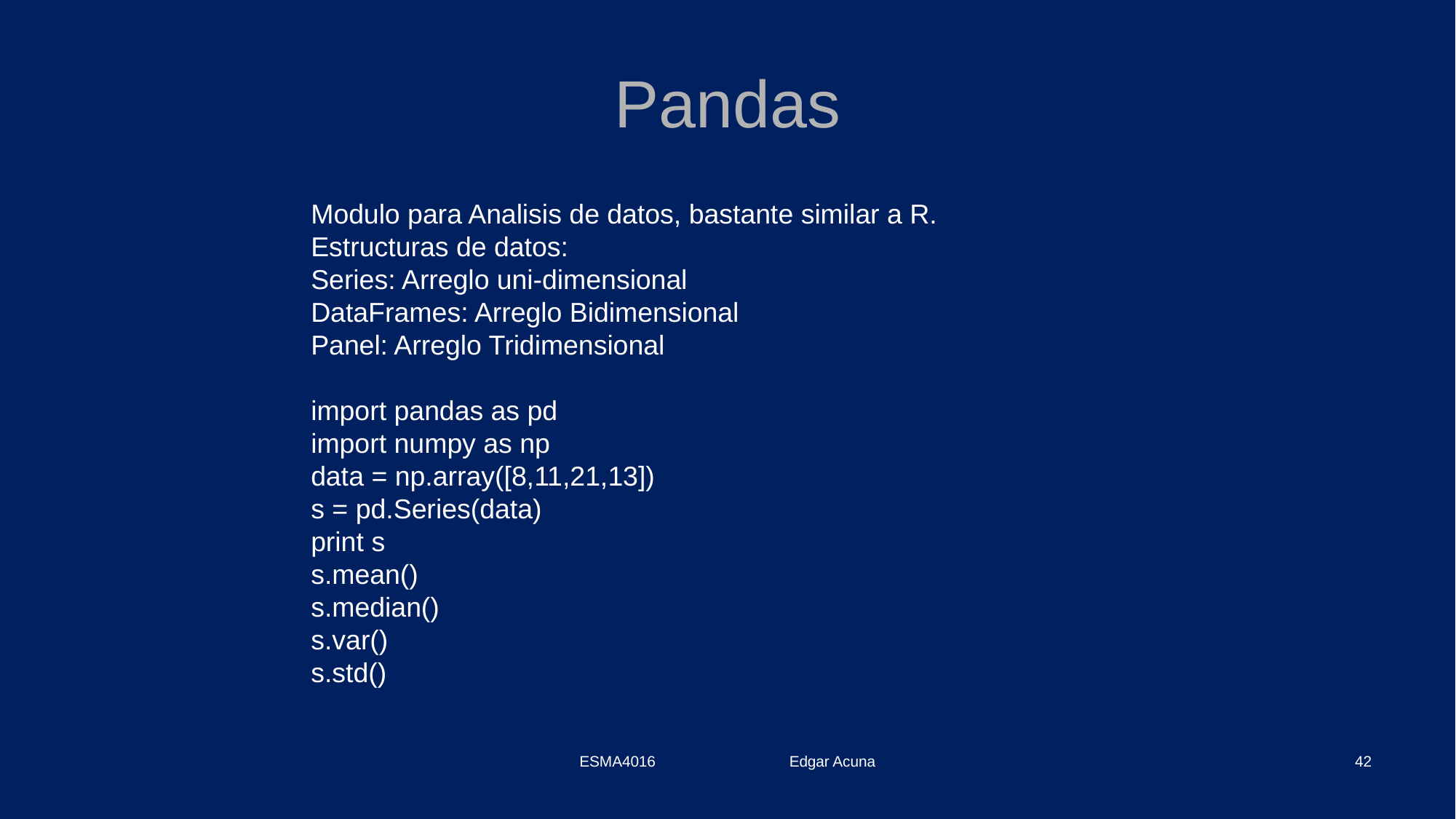

# Pandas
Modulo para Analisis de datos, bastante similar a R.
Estructuras de datos:
Series: Arreglo uni-dimensional
DataFrames: Arreglo Bidimensional
Panel: Arreglo Tridimensional

import pandas as pd
import numpy as np
data = np.array([8,11,21,13])
s = pd.Series(data)
print s
s.mean()
s.median()
s.var()
s.std()
ESMA4016                                Edgar Acuna
42